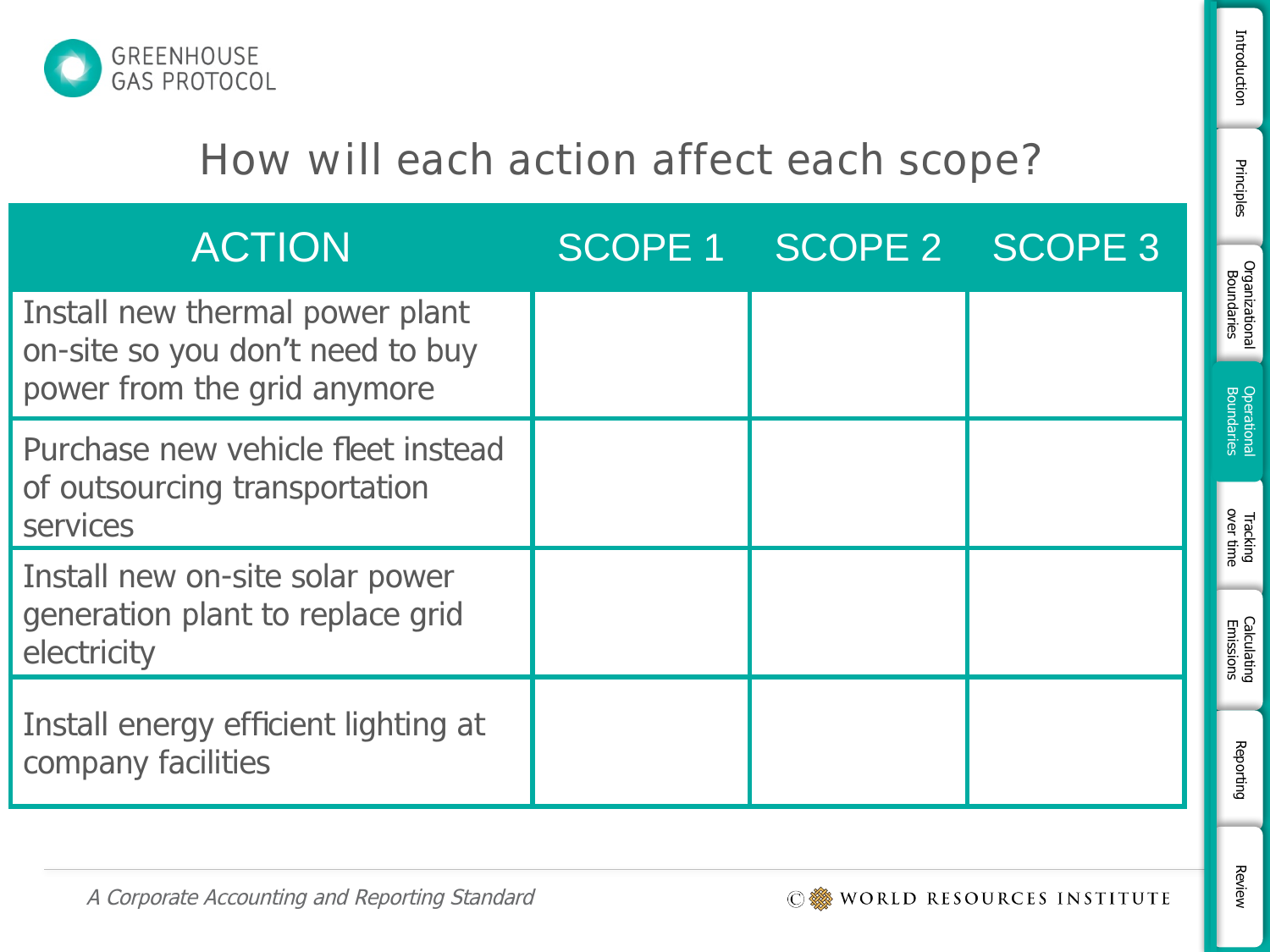

# How will each action affect each scope?
| Action | Scope 1 | Scope 2 | Scope 3 |
| --- | --- | --- | --- |
|  |  |  |  |
|  |  |  |  |
|  |  |  |  |
|  |  |  |  |
Install new thermal power plant on-site so you don’t need to buy power from the grid anymore

Purchase new vehicle fleet instead of outsourcing transportation services

Install new on-site solar power generation plant to replace grid electricity

Install energy efficient lighting at company facilities